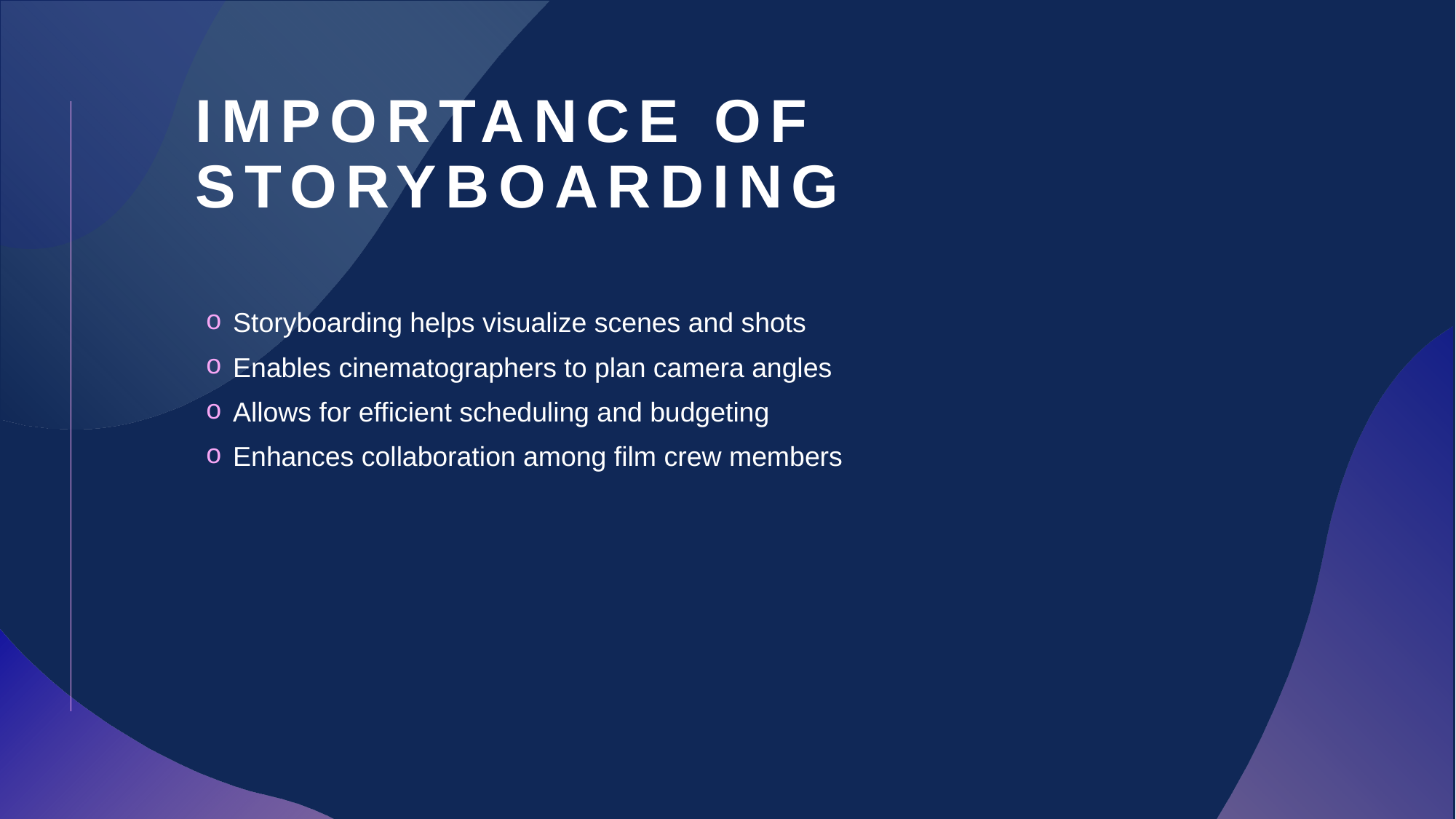

# Importance of Storyboarding
Storyboarding helps visualize scenes and shots
Enables cinematographers to plan camera angles
Allows for efficient scheduling and budgeting
Enhances collaboration among film crew members